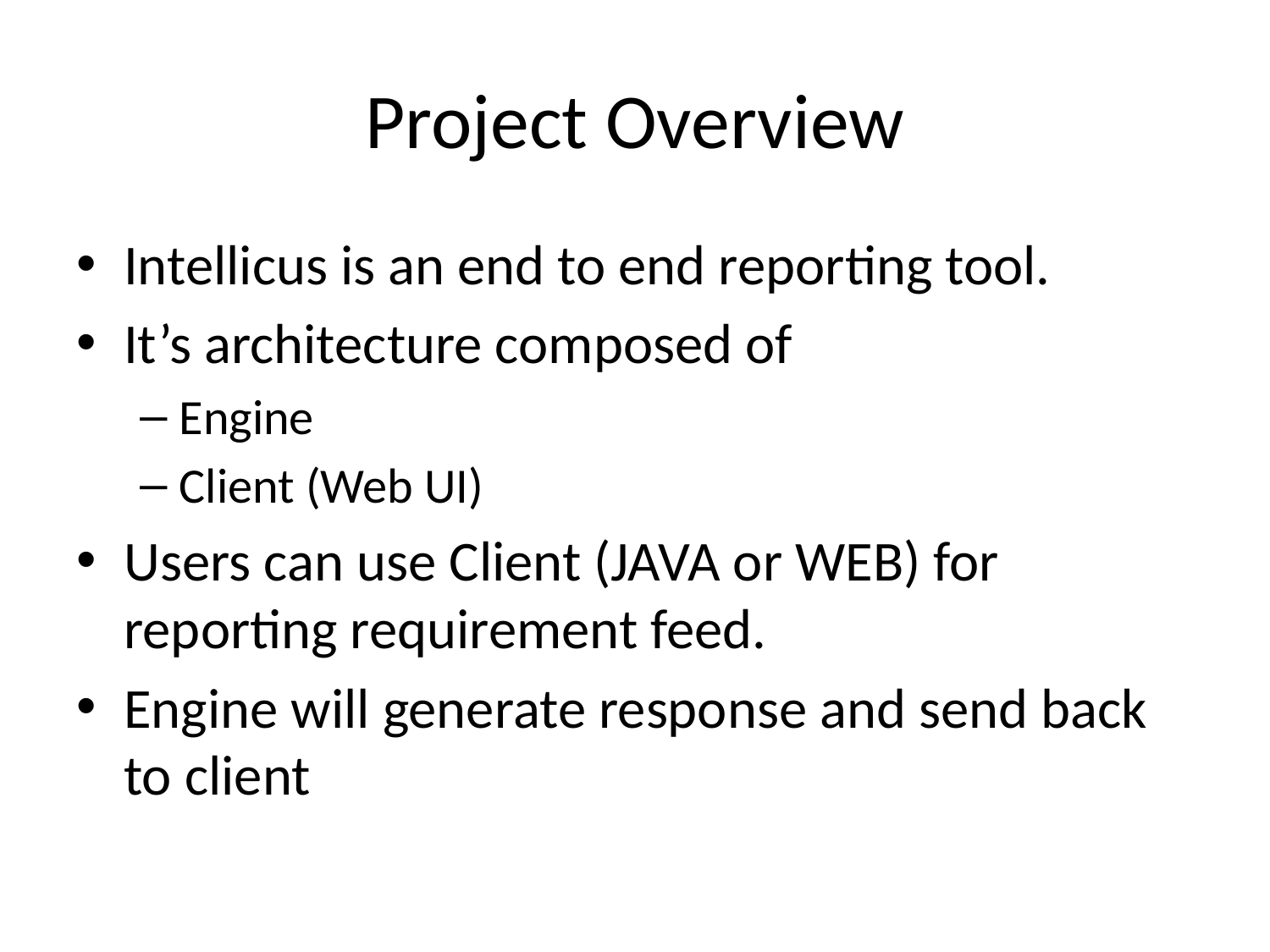

# Project Overview
Intellicus is an end to end reporting tool.
It’s architecture composed of
Engine
Client (Web UI)
Users can use Client (JAVA or WEB) for reporting requirement feed.
Engine will generate response and send back to client